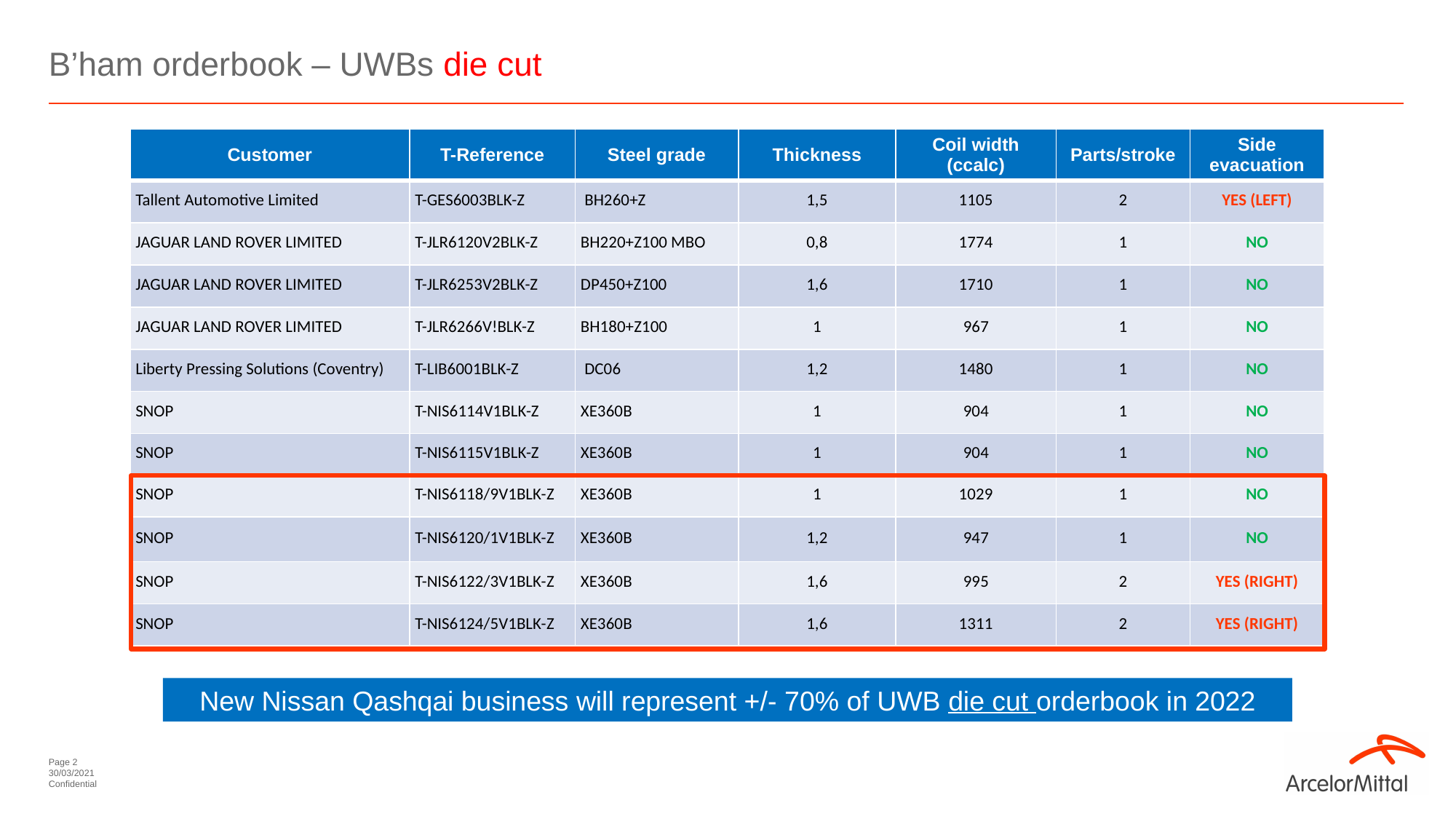

# B’ham orderbook – UWBs die cut
| Customer | T-Reference | Steel grade | Thickness | Coil width (ccalc) | Parts/stroke | Side evacuation |
| --- | --- | --- | --- | --- | --- | --- |
| Tallent Automotive Limited | T-GES6003BLK-Z | BH260+Z | 1,5 | 1105 | 2 | YES (LEFT) |
| JAGUAR LAND ROVER LIMITED | T-JLR6120V2BLK-Z | BH220+Z100 MBO | 0,8 | 1774 | 1 | NO |
| JAGUAR LAND ROVER LIMITED | T-JLR6253V2BLK-Z | DP450+Z100 | 1,6 | 1710 | 1 | NO |
| JAGUAR LAND ROVER LIMITED | T-JLR6266V!BLK-Z | BH180+Z100 | 1 | 967 | 1 | NO |
| Liberty Pressing Solutions (Coventry) | T-LIB6001BLK-Z | DC06 | 1,2 | 1480 | 1 | NO |
| SNOP | T-NIS6114V1BLK-Z | XE360B | 1 | 904 | 1 | NO |
| SNOP | T-NIS6115V1BLK-Z | XE360B | 1 | 904 | 1 | NO |
| SNOP | T-NIS6118/9V1BLK-Z | XE360B | 1 | 1029 | 1 | NO |
| SNOP | T-NIS6120/1V1BLK-Z | XE360B | 1,2 | 947 | 1 | NO |
| SNOP | T-NIS6122/3V1BLK-Z | XE360B | 1,6 | 995 | 2 | YES (RIGHT) |
| SNOP | T-NIS6124/5V1BLK-Z | XE360B | 1,6 | 1311 | 2 | YES (RIGHT) |

New Nissan Qashqai business will represent +/- 70% of UWB die cut orderbook in 2022
Page 2
30/03/2021
Confidential